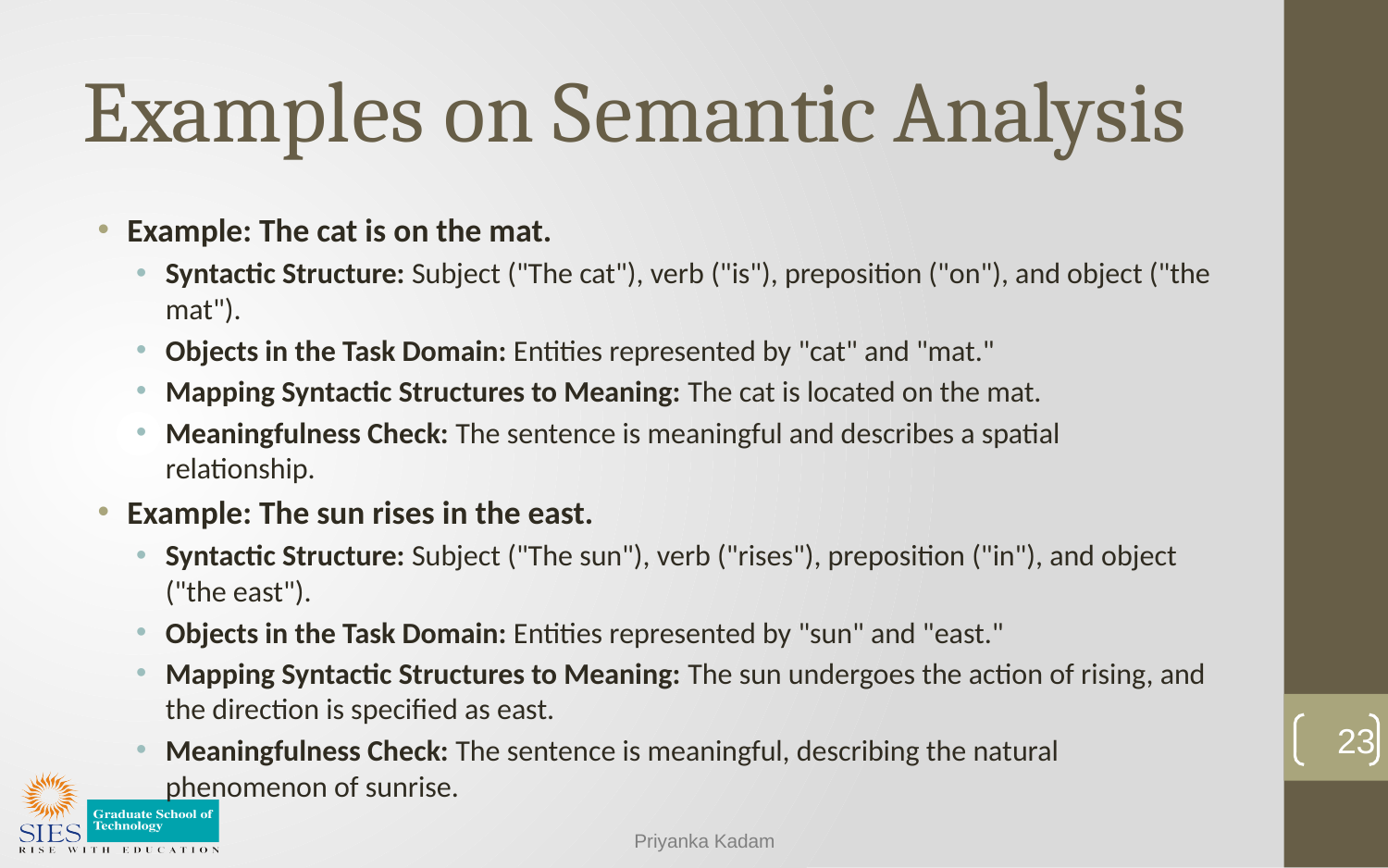

# Examples on Semantic Analysis
Example: The cat is on the mat.
Syntactic Structure: Subject ("The cat"), verb ("is"), preposition ("on"), and object ("the mat").
Objects in the Task Domain: Entities represented by "cat" and "mat."
Mapping Syntactic Structures to Meaning: The cat is located on the mat.
Meaningfulness Check: The sentence is meaningful and describes a spatial relationship.
Example: The sun rises in the east.
Syntactic Structure: Subject ("The sun"), verb ("rises"), preposition ("in"), and object ("the east").
Objects in the Task Domain: Entities represented by "sun" and "east."
Mapping Syntactic Structures to Meaning: The sun undergoes the action of rising, and the direction is specified as east.
Meaningfulness Check: The sentence is meaningful, describing the natural phenomenon of sunrise.

23